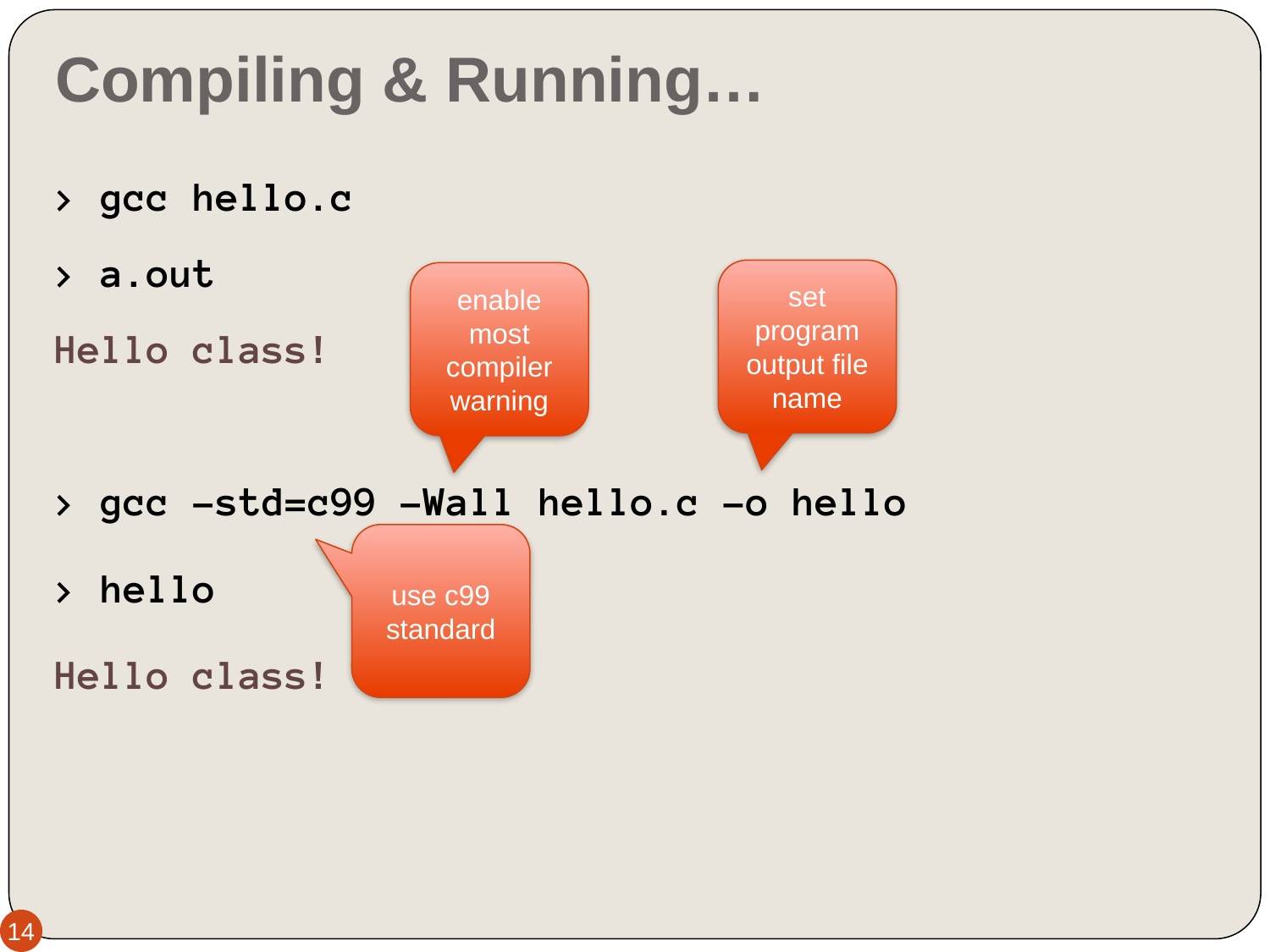

# Compiling & Running…
> gcc hello.c
> a.out
Hello class!

> gcc –std=c99 –Wall hello.c –o hello
> hello
Hello class!

set program output file name
enable most compiler warning
use c99 standard
14
14